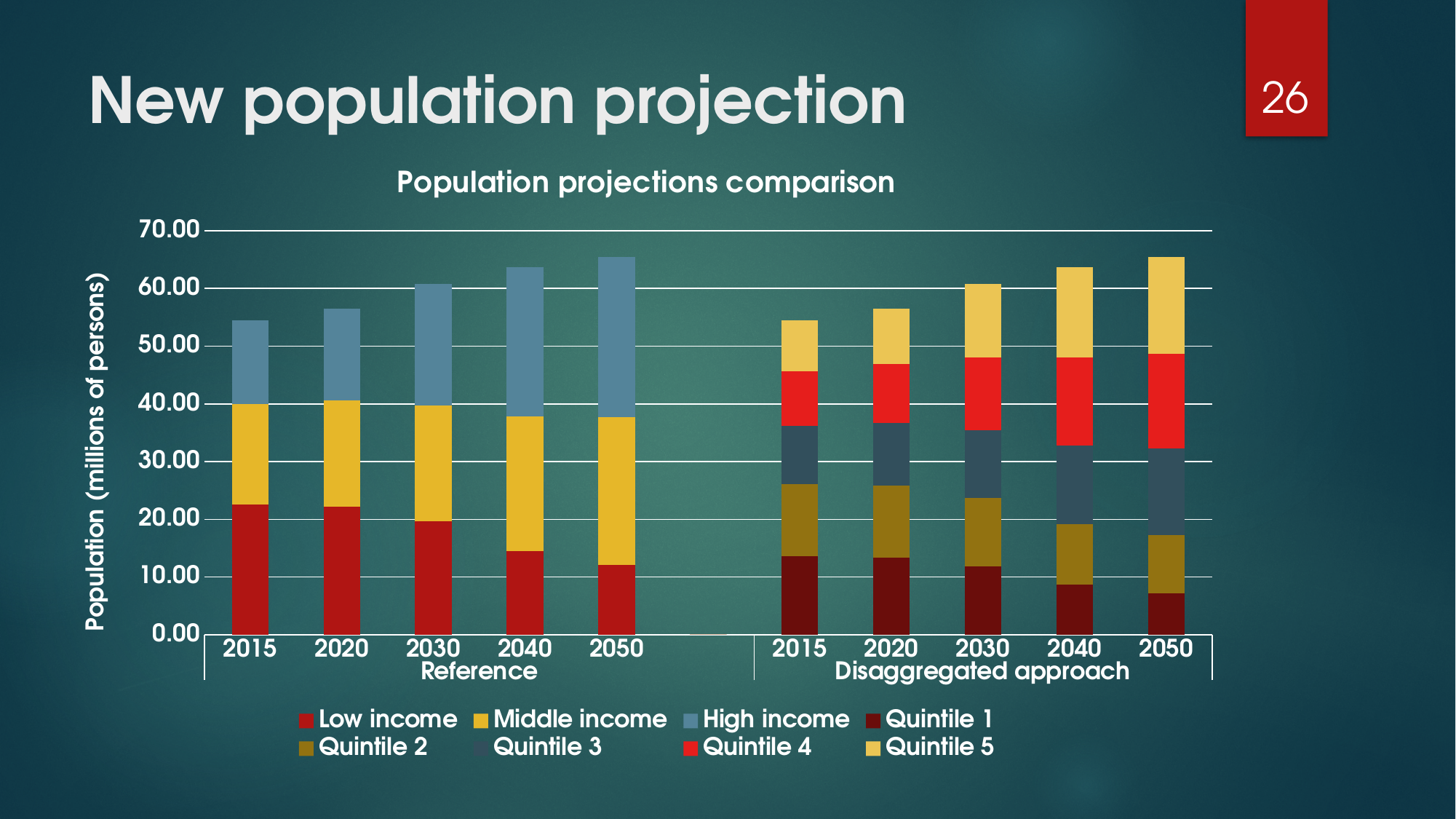

26
# New population projection

### Chart: Population projections comparison

| Category | Low income | Middle income | High income | Quintile 1 | Quintile 2 | Quintile 3 | Quintile 4 | Quintile 5 |
|---|---|---|---|---|---|---|---|---|
| 2015 | 22.597784145443708 | 17.336935230724116 | 14.555686623832171 | None | None | None | None | None |
| 2020 | 22.191355168600552 | 18.38760395895673 | 15.855532152442718 | None | None | None | None | None |
| 2030 | 19.67975693530963 | 20.048375291584865 | 21.115461653105505 | None | None | None | None | None |
| 2040 | 14.497783274879147 | 23.275412250984417 | 25.942110394136435 | None | None | None | None | None |
| 2050 | 12.03089494594277 | 25.660640894800512 | 27.748200389256723 | None | None | None | None | None |
|  | None | None | None | 0.0 | 0.0 | 0.0 | 0.0 | 0.0 |
| 2015 | None | None | None | 13.556558880197777 | 12.532078727876154 | 10.153683076391506 | 9.460934444894168 | 8.786742196351792 |
| 2020 | None | None | None | 13.310435342921972 | 12.580840625535593 | 10.76902581136858 | 10.199776454234794 | 9.5714120031733 |
| 2030 | None | None | None | 11.803971917811763 | 11.913882102996038 | 11.741685959534724 | 12.637414716191415 | 12.746641429081953 |
| 2040 | None | None | None | 8.695809940372557 | 10.485410170846054 | 13.631657272278815 | 15.23720342063623 | 15.660314915460377 |
| 2050 | None | None | None | 7.216164056470779 | 9.978118916772138 | 15.028608056535248 | 16.461005866355066 | 16.75058615748186 |